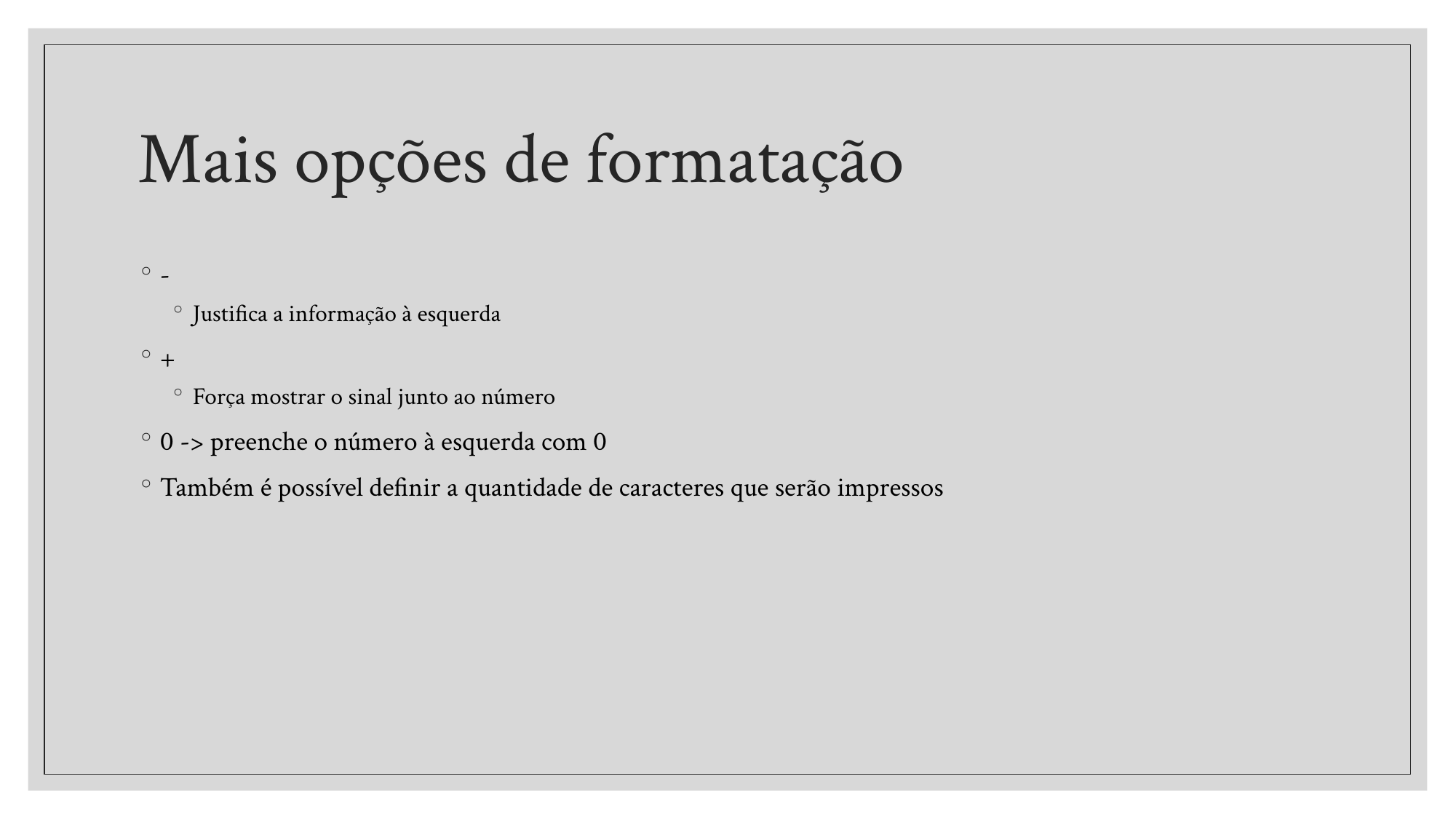

# Mais opções de formatação
-
Justifica a informação à esquerda
+
Força mostrar o sinal junto ao número
0 -> preenche o número à esquerda com 0
Também é possível definir a quantidade de caracteres que serão impressos